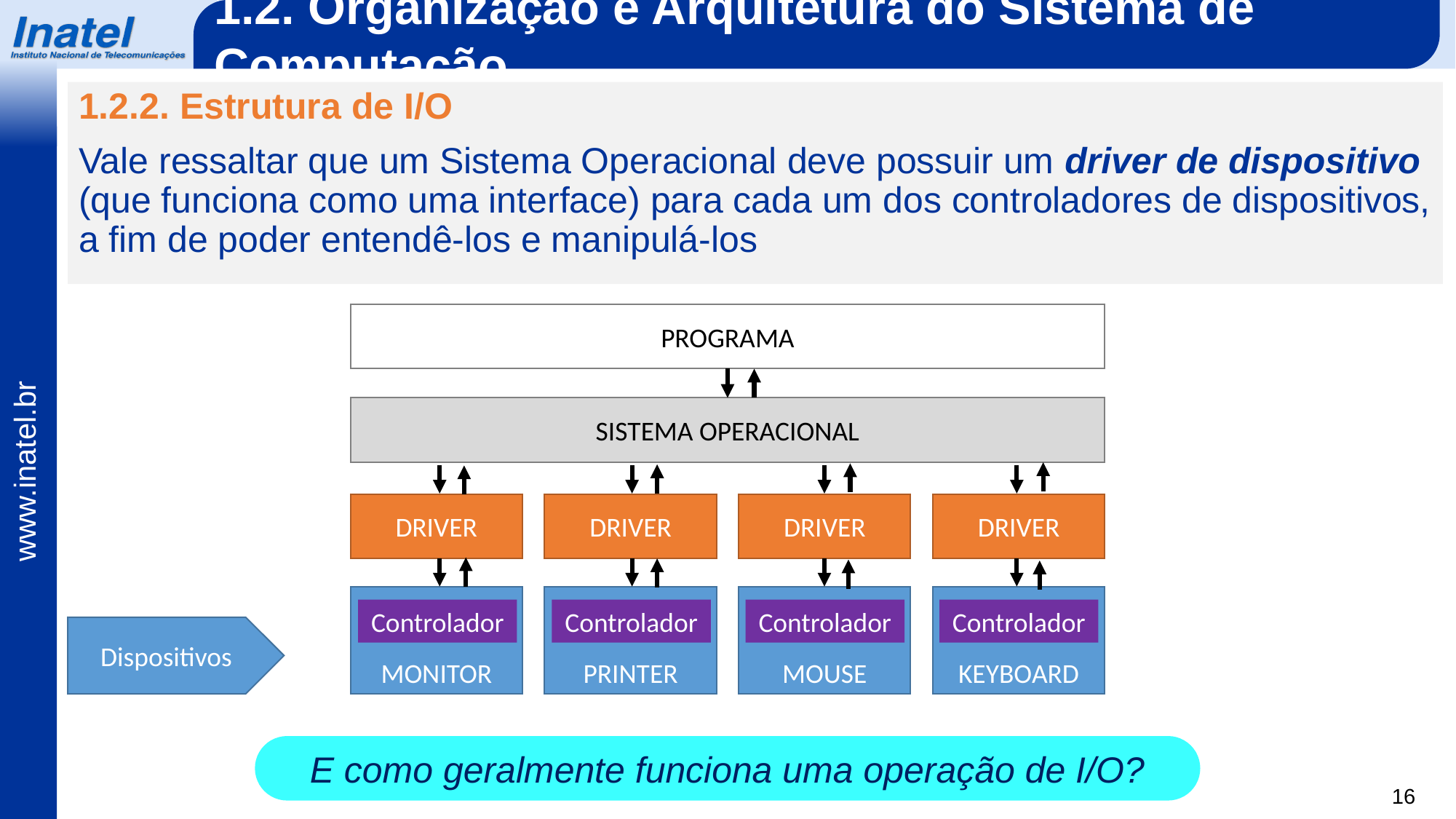

1.2. Organização e Arquitetura do Sistema de Computação
1.2.2. Estrutura de I/O
Vale ressaltar que um Sistema Operacional deve possuir um driver de dispositivo (que funciona como uma interface) para cada um dos controladores de dispositivos, a fim de poder entendê-los e manipulá-los
PROGRAMA
SISTEMA OPERACIONAL
DRIVER
DRIVER
DRIVER
DRIVER
MONITOR
PRINTER
MOUSE
KEYBOARD
Controlador
Controlador
Controlador
Controlador
Dispositivos
E como geralmente funciona uma operação de I/O?